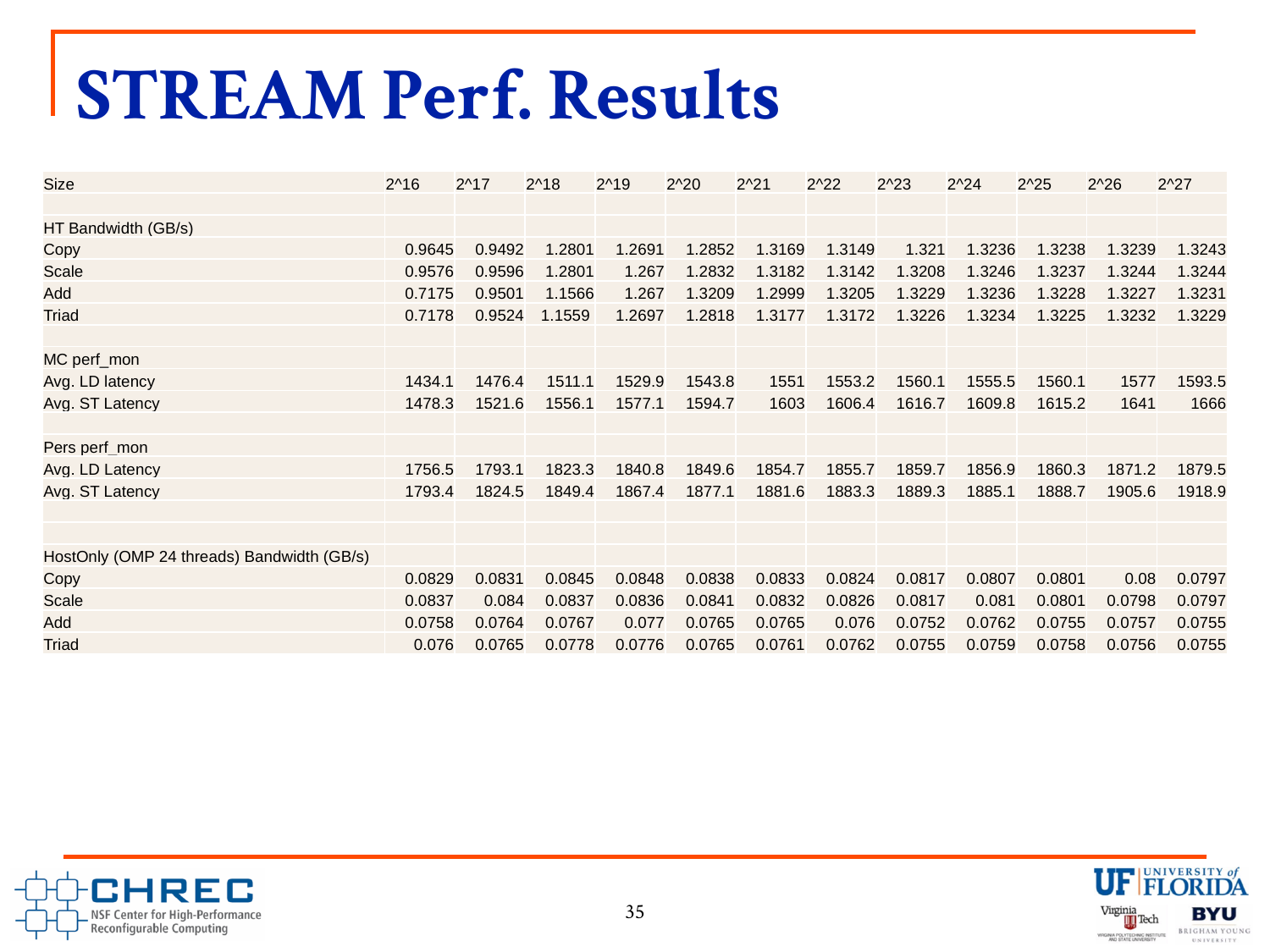

# STREAM Perf. Results
| Size | 2^16 | 2^17 | 2^18 | 2^19 | 2^20 | 2^21 | 2^22 | 2^23 | 2^24 | 2^25 | 2^26 | 2^27 |
| --- | --- | --- | --- | --- | --- | --- | --- | --- | --- | --- | --- | --- |
|  |  |  |  |  |  |  |  |  |  |  |  |  |
| HT Bandwidth (GB/s) |  |  |  |  |  |  |  |  |  |  |  |  |
| Copy | 0.9645 | 0.9492 | 1.2801 | 1.2691 | 1.2852 | 1.3169 | 1.3149 | 1.321 | 1.3236 | 1.3238 | 1.3239 | 1.3243 |
| Scale | 0.9576 | 0.9596 | 1.2801 | 1.267 | 1.2832 | 1.3182 | 1.3142 | 1.3208 | 1.3246 | 1.3237 | 1.3244 | 1.3244 |
| Add | 0.7175 | 0.9501 | 1.1566 | 1.267 | 1.3209 | 1.2999 | 1.3205 | 1.3229 | 1.3236 | 1.3228 | 1.3227 | 1.3231 |
| Triad | 0.7178 | 0.9524 | 1.1559 | 1.2697 | 1.2818 | 1.3177 | 1.3172 | 1.3226 | 1.3234 | 1.3225 | 1.3232 | 1.3229 |
|  |  |  |  |  |  |  |  |  |  |  |  |  |
| MC perf\_mon |  |  |  |  |  |  |  |  |  |  |  |  |
| Avg. LD latency | 1434.1 | 1476.4 | 1511.1 | 1529.9 | 1543.8 | 1551 | 1553.2 | 1560.1 | 1555.5 | 1560.1 | 1577 | 1593.5 |
| Avg. ST Latency | 1478.3 | 1521.6 | 1556.1 | 1577.1 | 1594.7 | 1603 | 1606.4 | 1616.7 | 1609.8 | 1615.2 | 1641 | 1666 |
|  |  |  |  |  |  |  |  |  |  |  |  |  |
| Pers perf\_mon |  |  |  |  |  |  |  |  |  |  |  |  |
| Avg. LD Latency | 1756.5 | 1793.1 | 1823.3 | 1840.8 | 1849.6 | 1854.7 | 1855.7 | 1859.7 | 1856.9 | 1860.3 | 1871.2 | 1879.5 |
| Avg. ST Latency | 1793.4 | 1824.5 | 1849.4 | 1867.4 | 1877.1 | 1881.6 | 1883.3 | 1889.3 | 1885.1 | 1888.7 | 1905.6 | 1918.9 |
|  |  |  |  |  |  |  |  |  |  |  |  |  |
|  |  |  |  |  |  |  |  |  |  |  |  |  |
| HostOnly (OMP 24 threads) Bandwidth (GB/s) |  |  |  |  |  |  |  |  |  |  |  |  |
| Copy | 0.0829 | 0.0831 | 0.0845 | 0.0848 | 0.0838 | 0.0833 | 0.0824 | 0.0817 | 0.0807 | 0.0801 | 0.08 | 0.0797 |
| Scale | 0.0837 | 0.084 | 0.0837 | 0.0836 | 0.0841 | 0.0832 | 0.0826 | 0.0817 | 0.081 | 0.0801 | 0.0798 | 0.0797 |
| Add | 0.0758 | 0.0764 | 0.0767 | 0.077 | 0.0765 | 0.0765 | 0.076 | 0.0752 | 0.0762 | 0.0755 | 0.0757 | 0.0755 |
| Triad | 0.076 | 0.0765 | 0.0778 | 0.0776 | 0.0765 | 0.0761 | 0.0762 | 0.0755 | 0.0759 | 0.0758 | 0.0756 | 0.0755 |
35